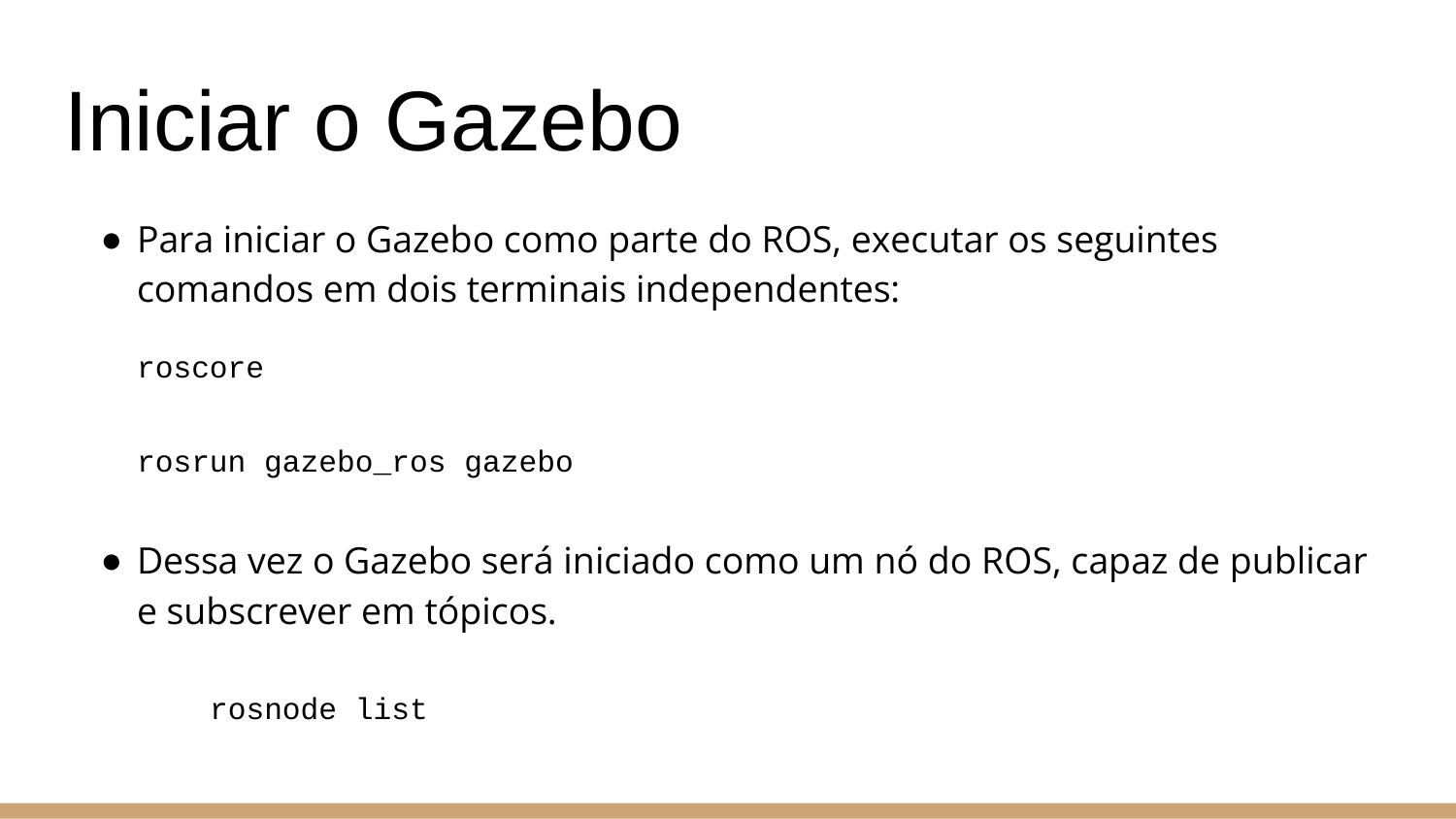

# Iniciar o Gazebo
Para iniciar o Gazebo como parte do ROS, executar os seguintes comandos em dois terminais independentes:
roscore
rosrun gazebo_ros gazebo
Dessa vez o Gazebo será iniciado como um nó do ROS, capaz de publicar e subscrever em tópicos.
	rosnode list